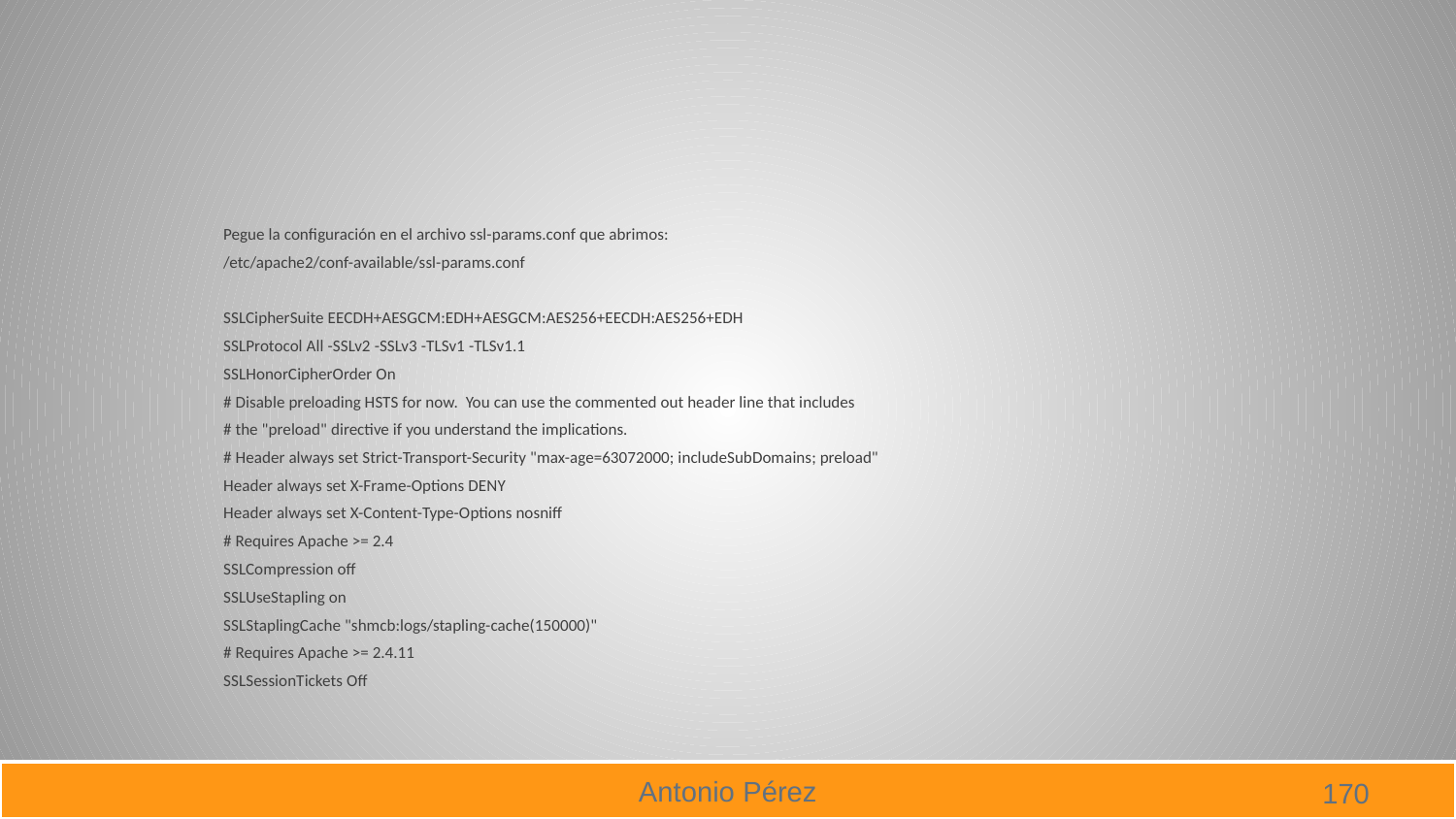

#
Pegue la configuración en el archivo ssl-params.conf que abrimos:
/etc/apache2/conf-available/ssl-params.conf

SSLCipherSuite EECDH+AESGCM:EDH+AESGCM:AES256+EECDH:AES256+EDH
SSLProtocol All -SSLv2 -SSLv3 -TLSv1 -TLSv1.1
SSLHonorCipherOrder On
# Disable preloading HSTS for now.  You can use the commented out header line that includes
# the "preload" directive if you understand the implications.
# Header always set Strict-Transport-Security "max-age=63072000; includeSubDomains; preload"
Header always set X-Frame-Options DENY
Header always set X-Content-Type-Options nosniff
# Requires Apache >= 2.4
SSLCompression off
SSLUseStapling on
SSLStaplingCache "shmcb:logs/stapling-cache(150000)"
# Requires Apache >= 2.4.11
SSLSessionTickets Off